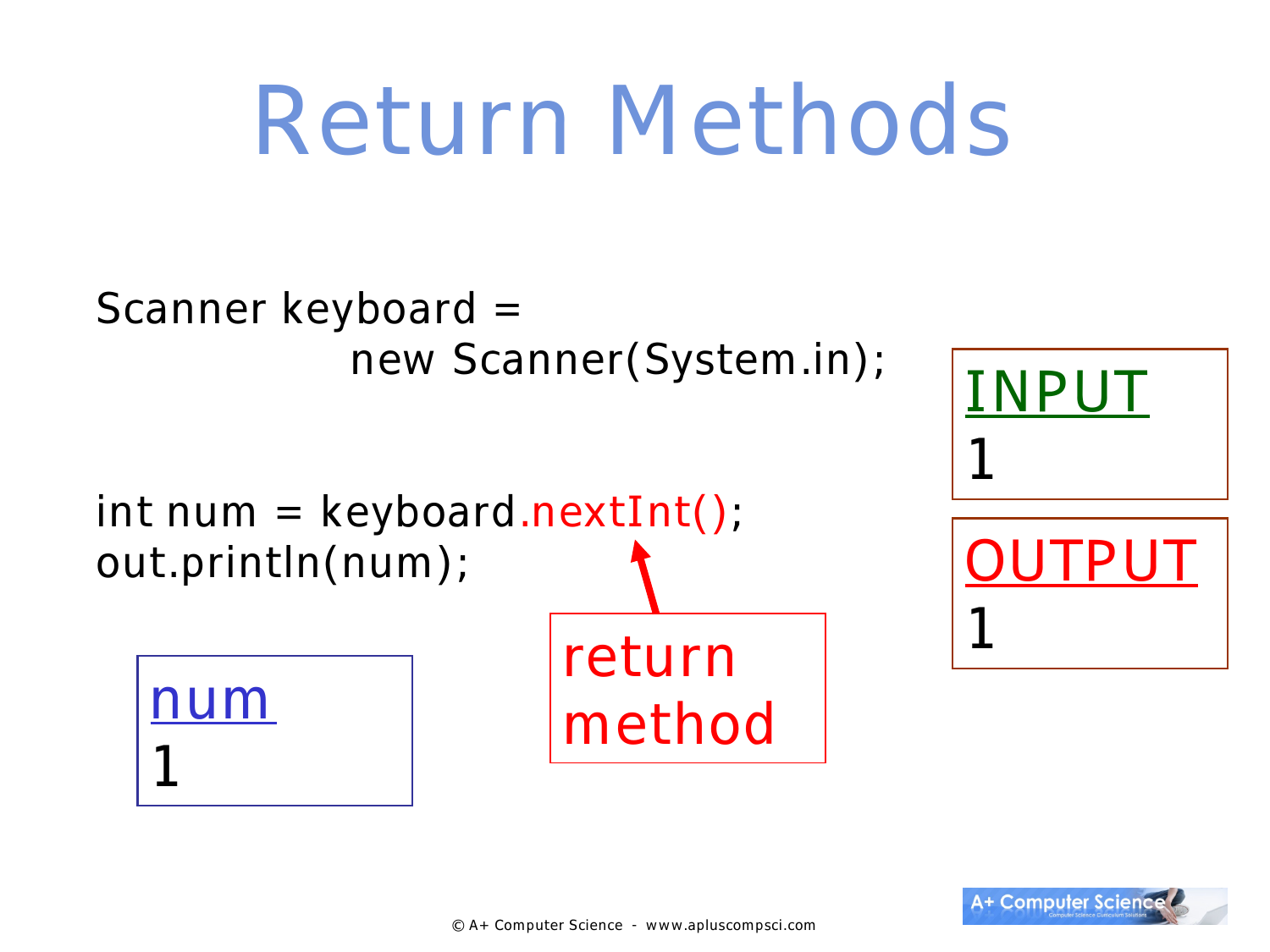

Return Methods

Scanner keyboard =
		new Scanner(System.in);

int num = keyboard.nextInt();
out.println(num);

INPUT
1
OUTPUT1
return
method
num
1

© A+ Computer Science  -  www.apluscompsci.com